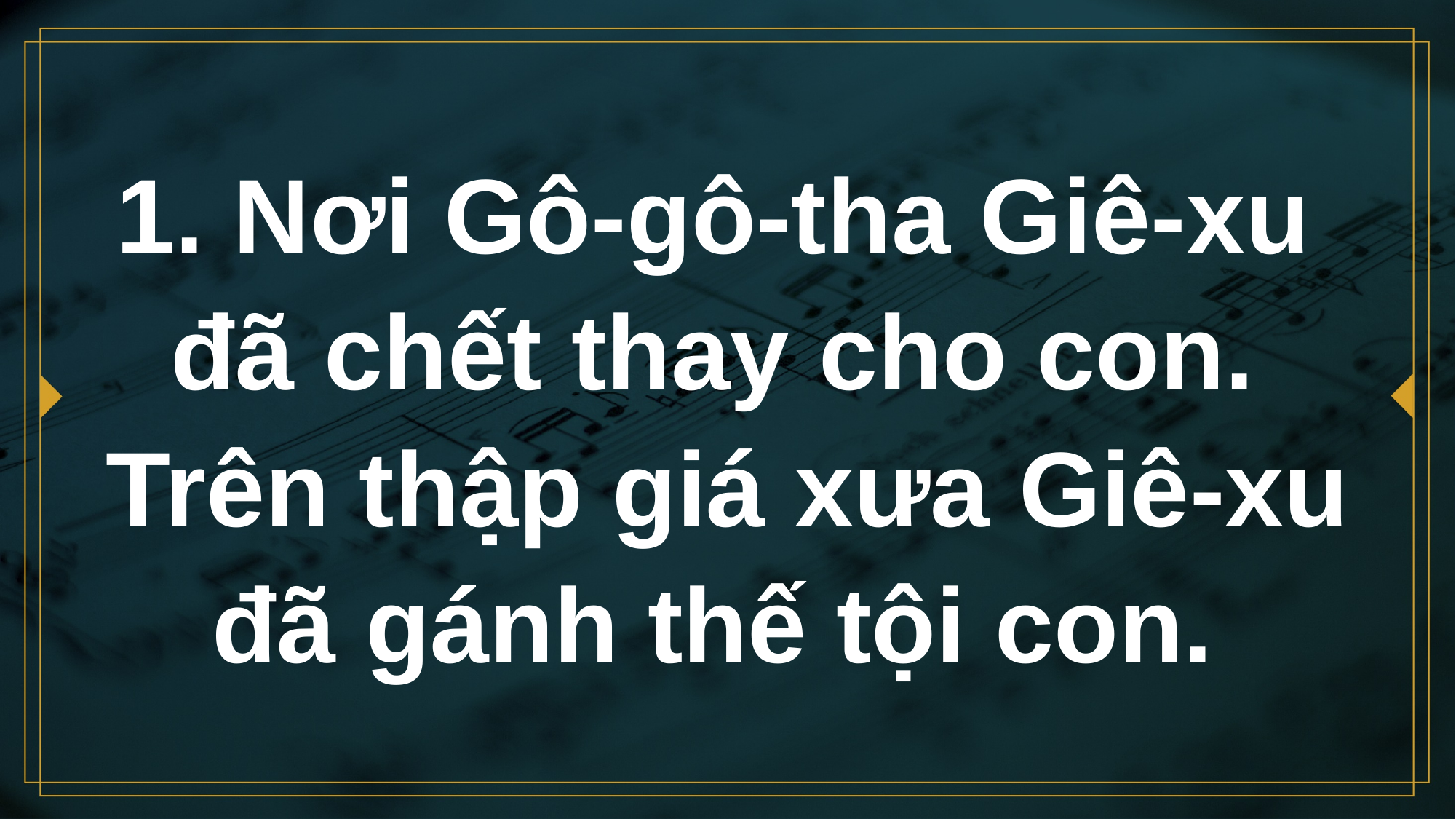

# 1. Nơi Gô-gô-tha Giê-xu đã chết thay cho con. Trên thập giá xưa Giê-xu đã gánh thế tội con.